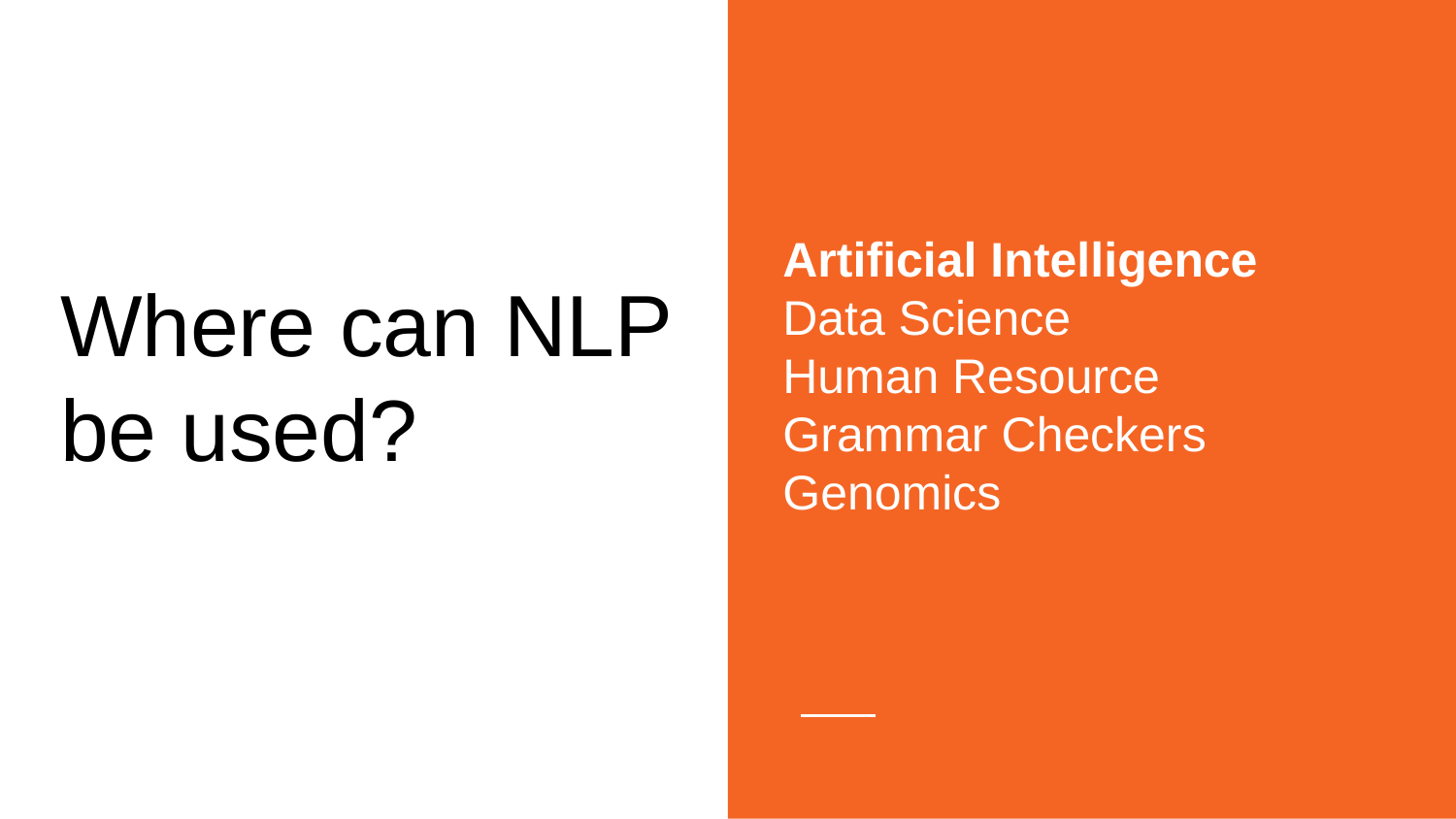

# Where can NLP be used?
Artificial Intelligence
Data Science
Human Resource
Grammar Checkers
Genomics